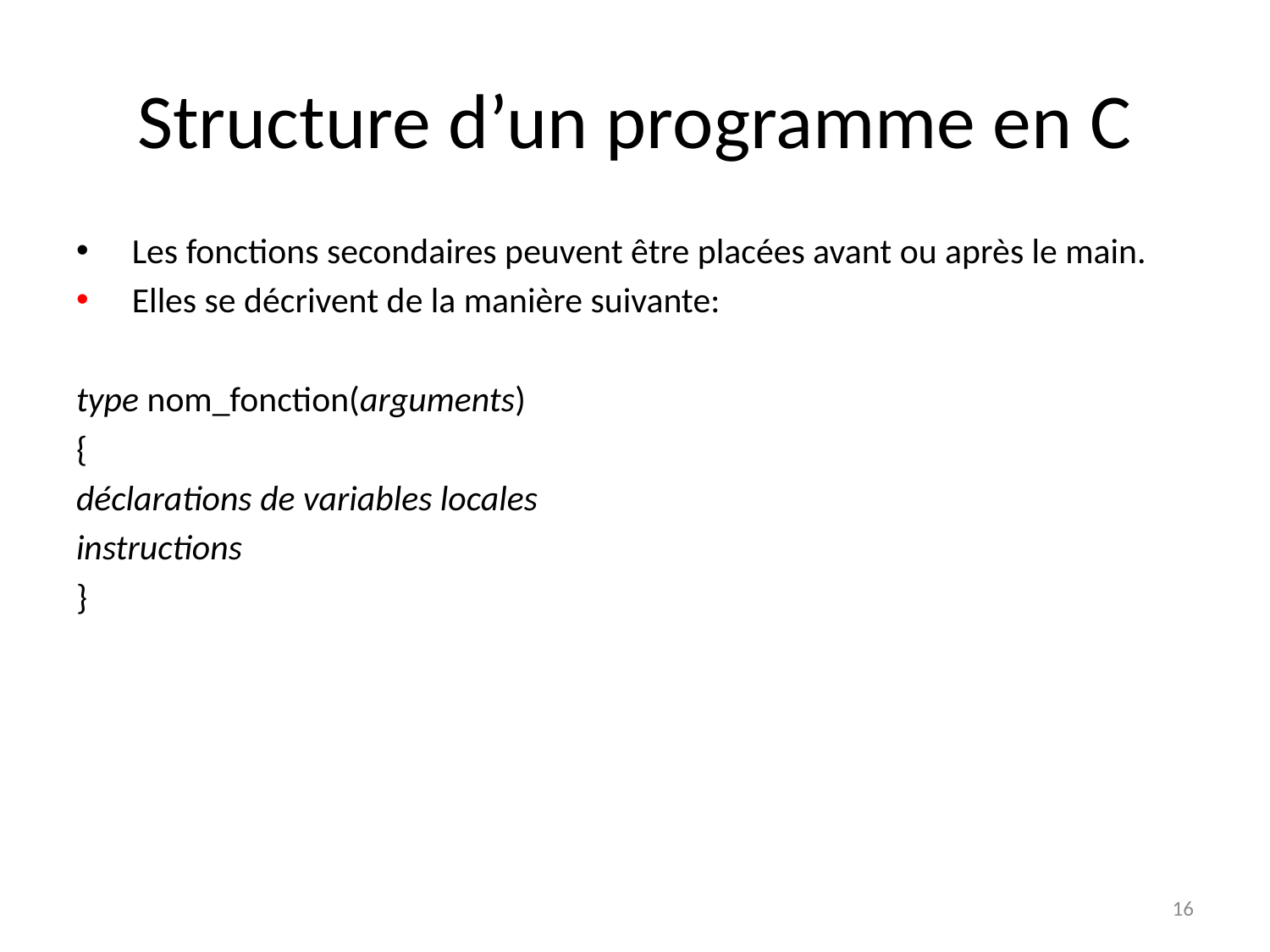

# Structure d’un programme en C
 Les fonctions secondaires peuvent être placées avant ou après le main.
 Elles se décrivent de la manière suivante:

type nom_fonction(arguments)
{
déclarations de variables locales
instructions
}
16